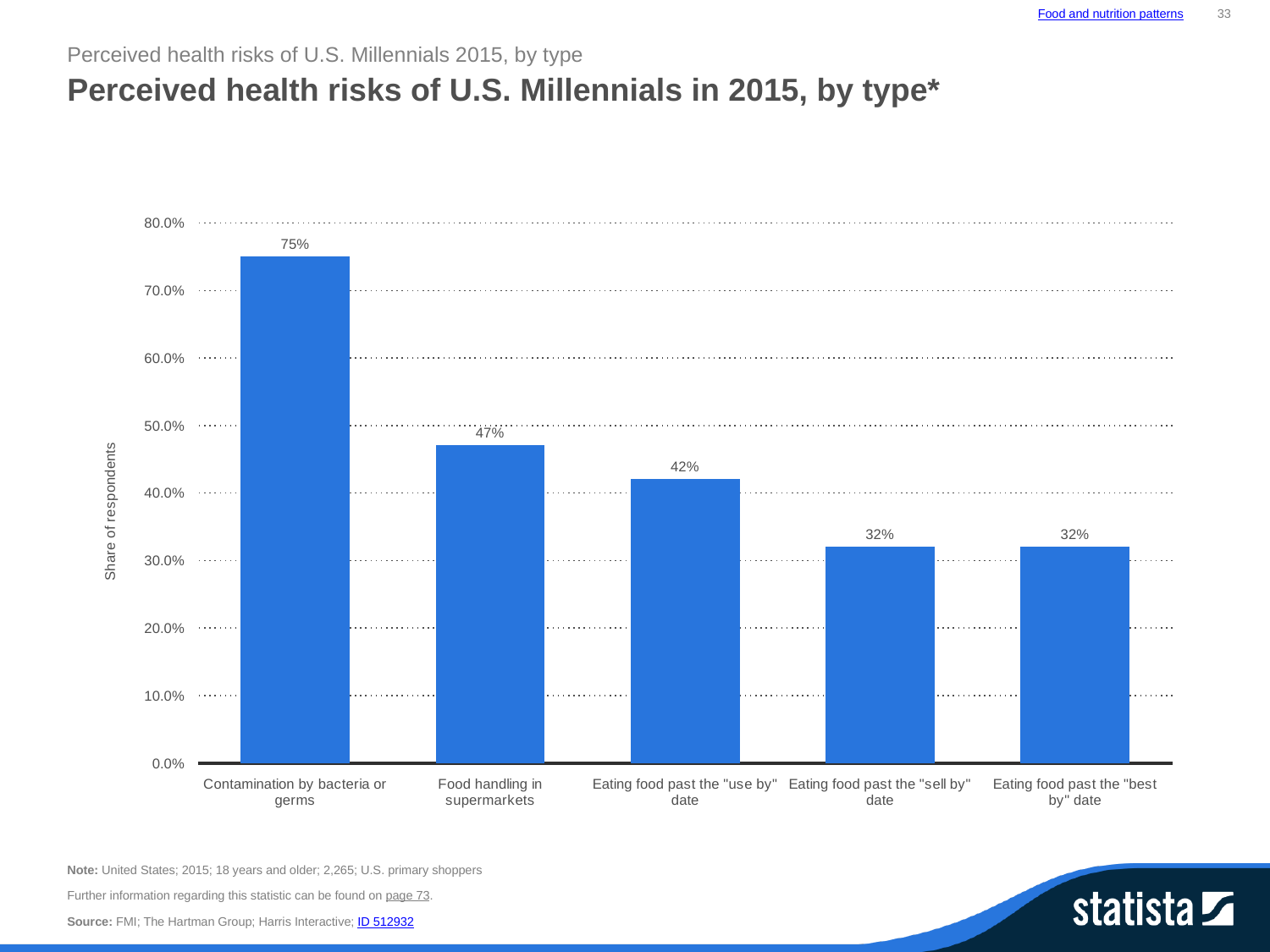

Food and nutrition patterns
33
Perceived health risks of U.S. Millennials 2015, by type
Perceived health risks of U.S. Millennials in 2015, by type*

### Chart:

| Category | data |
|---|---|
| Contamination by bacteria or germs | 0.75 |
| Food handling in supermarkets | 0.47 |
| Eating food past the "use by" date | 0.42 |
| Eating food past the "sell by" date | 0.32 |
| Eating food past the "best by" date | 0.32 |
Note: United States; 2015; 18 years and older; 2,265; U.S. primary shoppers

Further information regarding this statistic can be found on page 73.
Source: FMI; The Hartman Group; Harris Interactive; ID 512932